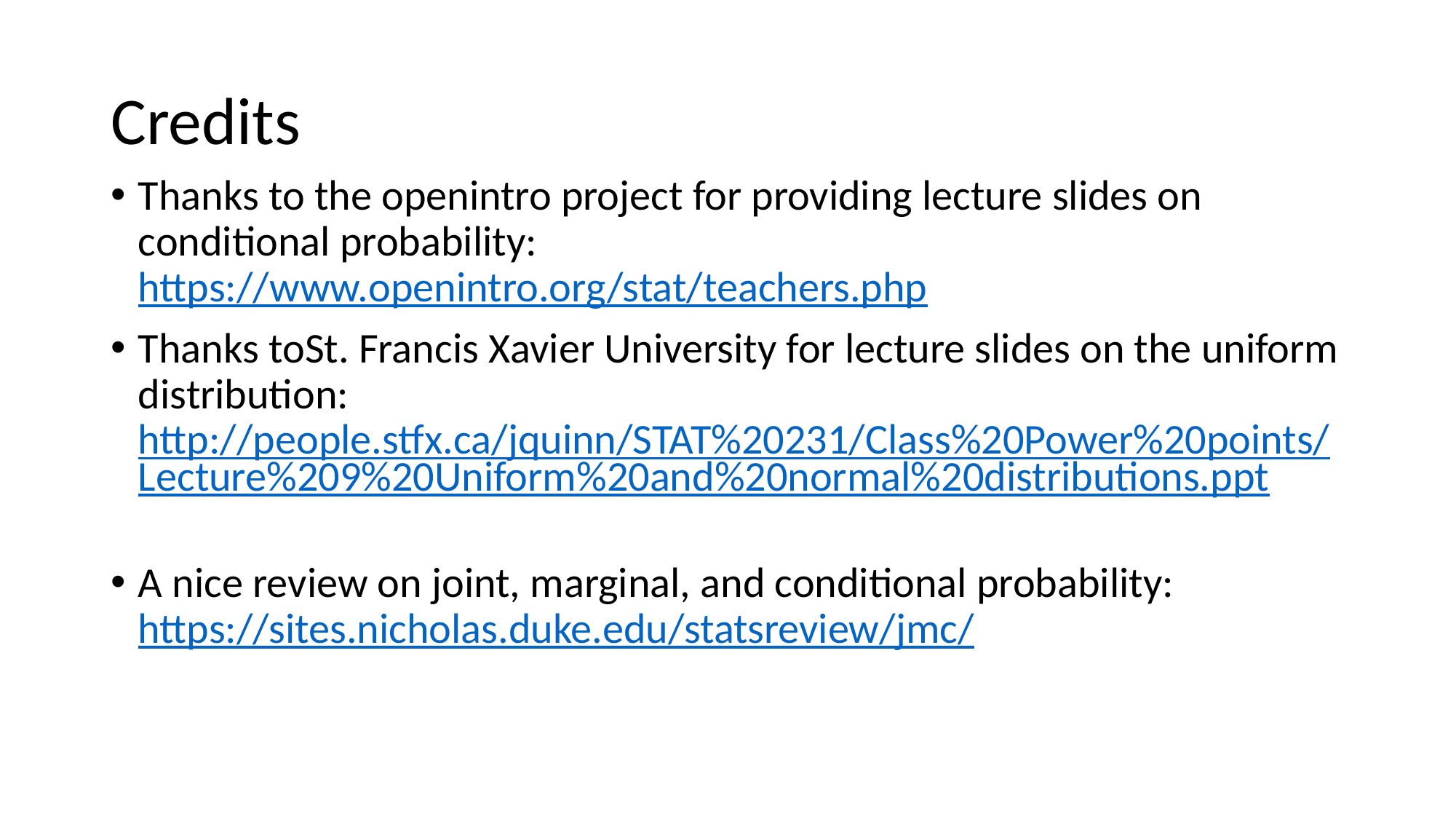

# Credits
Thanks to the openintro project for providing lecture slides on conditional probability:  https://www.openintro.org/stat/teachers.php
Thanks toSt. Francis Xavier University for lecture slides on the uniform distribution:  http://people.stfx.ca/jquinn/STAT%20231/Class%20Power%20points/Lecture%209%20Uniform%20and%20normal%20distributions.ppt
A nice review on joint, marginal, and conditional probability: https://sites.nicholas.duke.edu/statsreview/jmc/